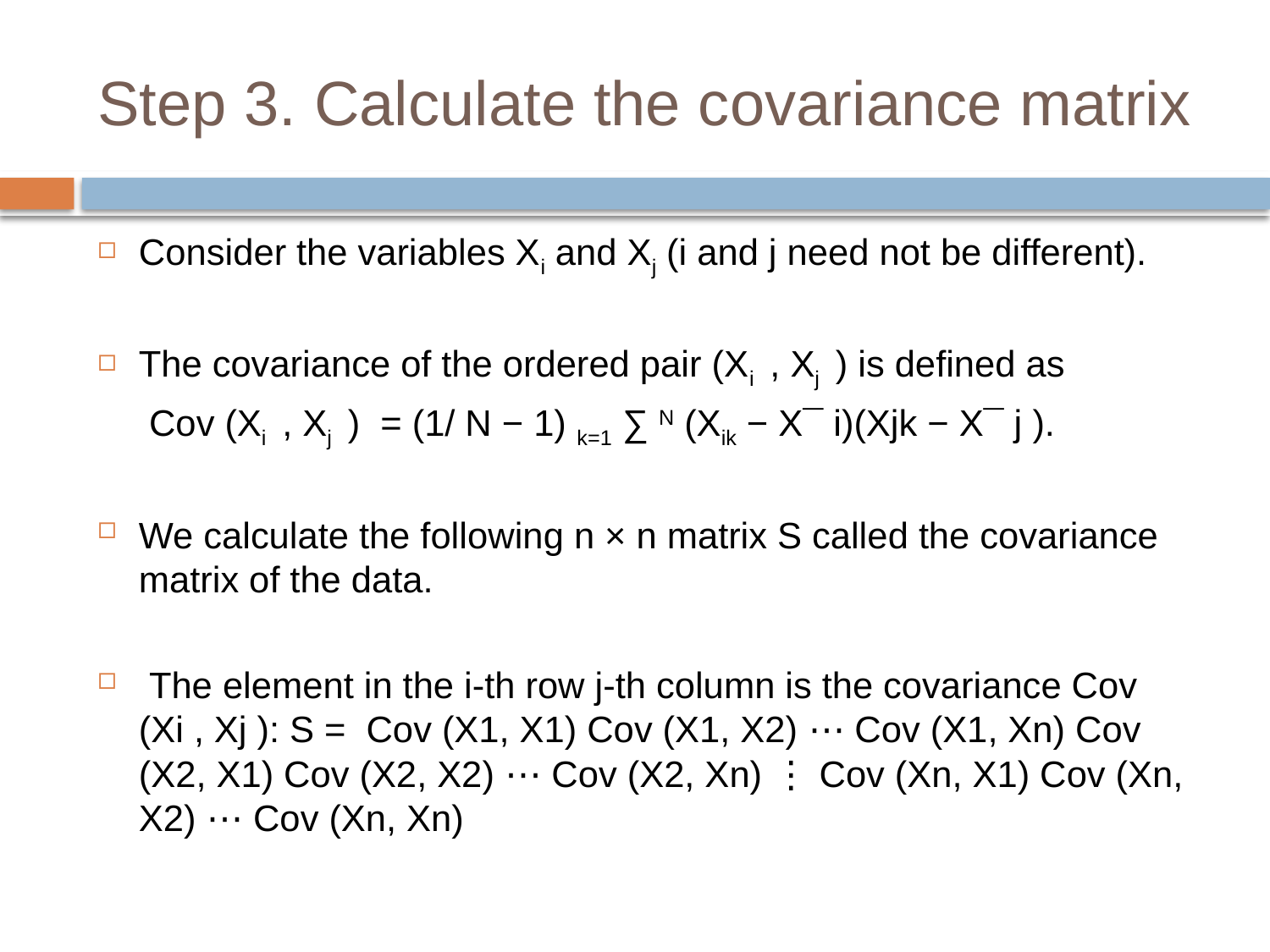

# Step 3. Calculate the covariance matrix
Consider the variables Xi and Xj (i and j need not be different).

The covariance of the ordered pair (Xi  , Xj  ) is defined as
		 Cov (Xi  , Xj  )  = (1/ N − 1) k=1 ∑ N (Xik − X¯ i)(Xjk − X¯ j ).

We calculate the following n × n matrix S called the covariance matrix of the data.

 The element in the i-th row j-th column is the covariance Cov (Xi , Xj ): S =  Cov (X1, X1) Cov (X1, X2) ⋯ Cov (X1, Xn) Cov (X2, X1) Cov (X2, X2) ⋯ Cov (X2, Xn) ⋮ Cov (Xn, X1) Cov (Xn, X2) ⋯ Cov (Xn, Xn)